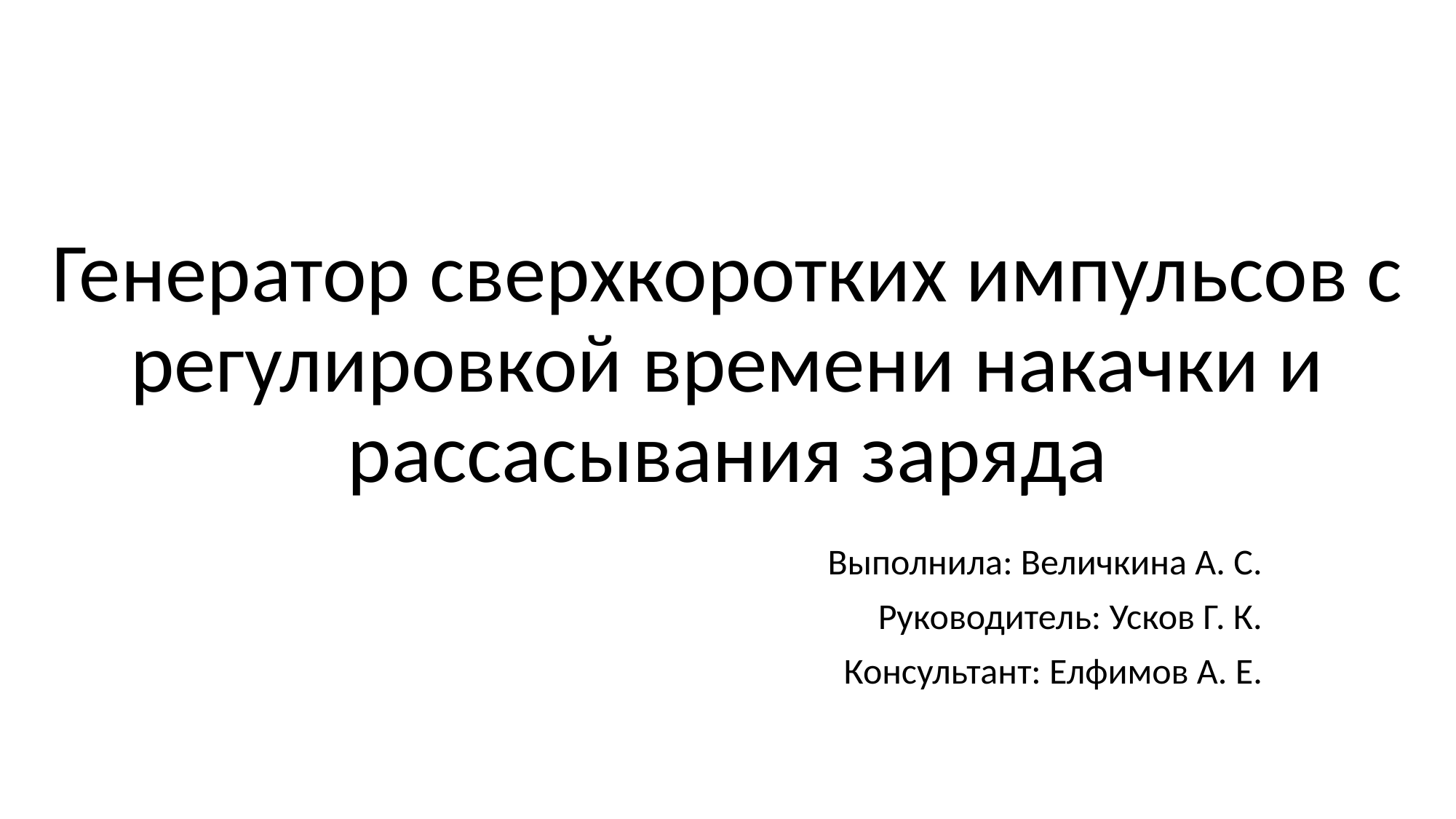

# Генератор сверхкоротких импульсов с регулировкой времени накачки и рассасывания заряда
Выполнила: Величкина А. С.
Руководитель: Усков Г. К.
Консультант: Елфимов А. Е.